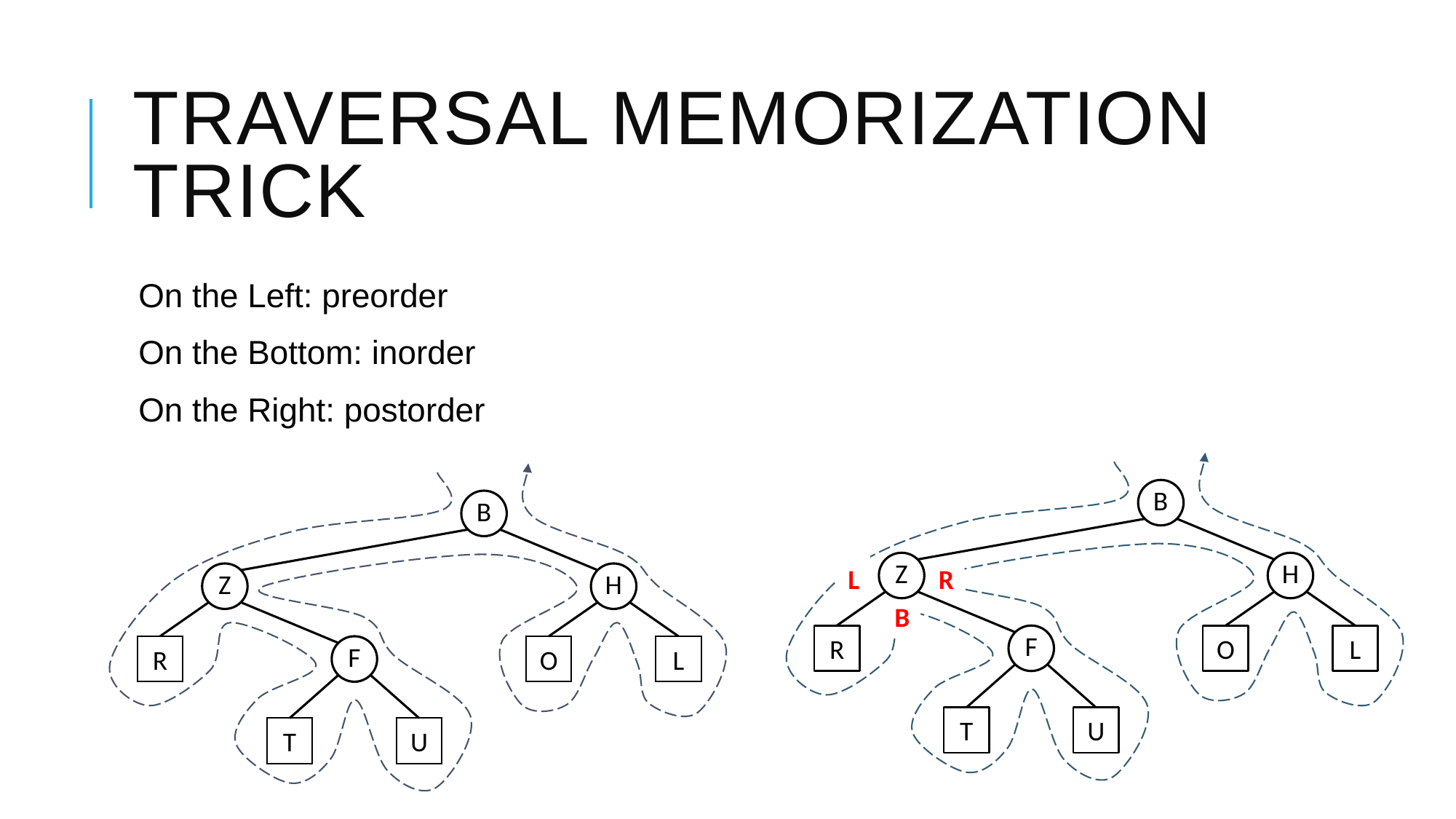

# Traversal Memorization Trick
On the Left: preorder
On the Bottom: inorder
On the Right: postorder

B
Z
H
L
R
B
R
F
O
L
T
U

B
Z
H
R
F
O
L
T
U